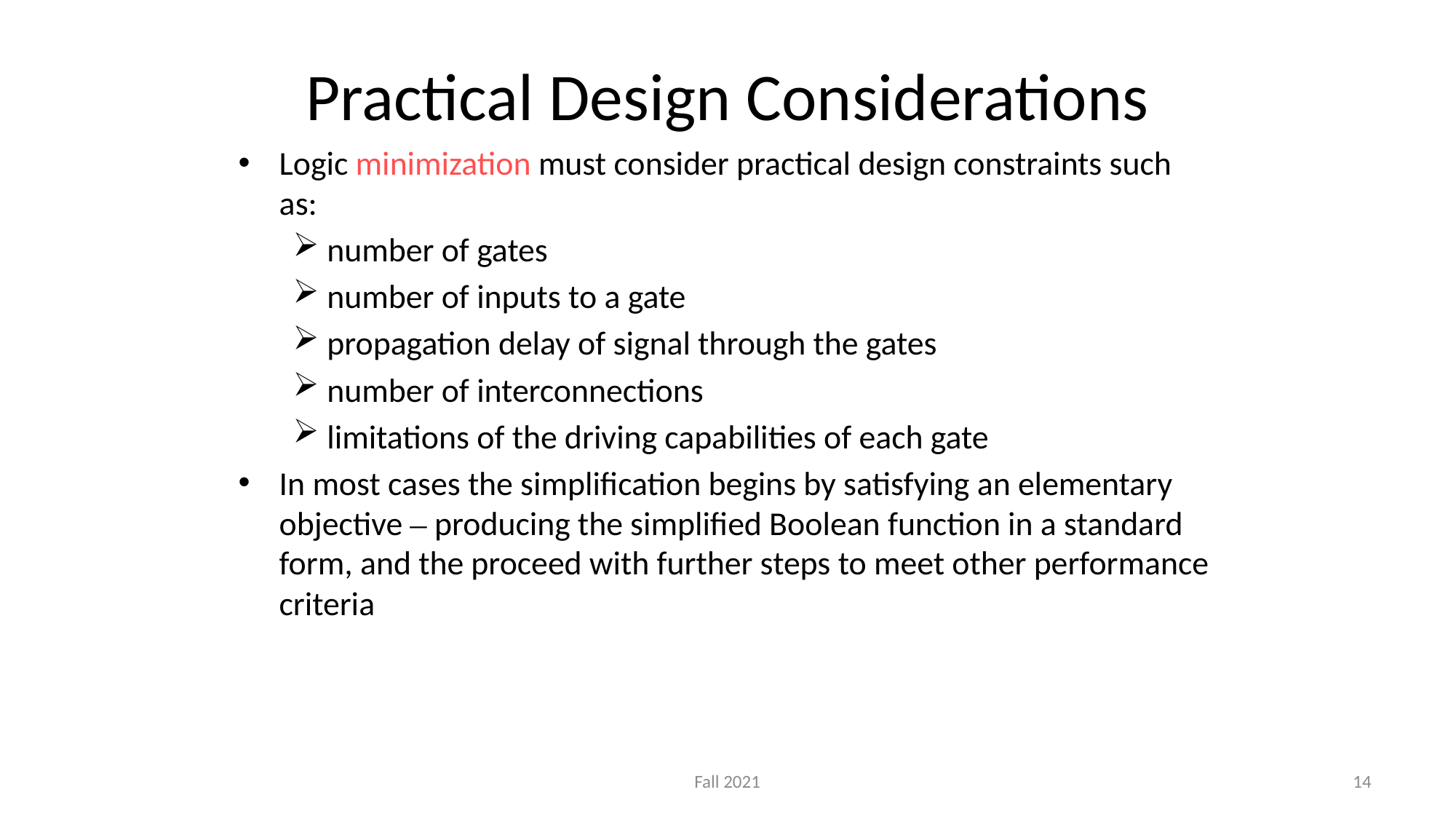

# Practical Design Considerations
Logic minimization must consider practical design constraints such as:
number of gates
number of inputs to a gate
propagation delay of signal through the gates
number of interconnections
limitations of the driving capabilities of each gate
In most cases the simplification begins by satisfying an elementary objective – producing the simplified Boolean function in a standard form, and the proceed with further steps to meet other performance criteria
Fall 2021
14